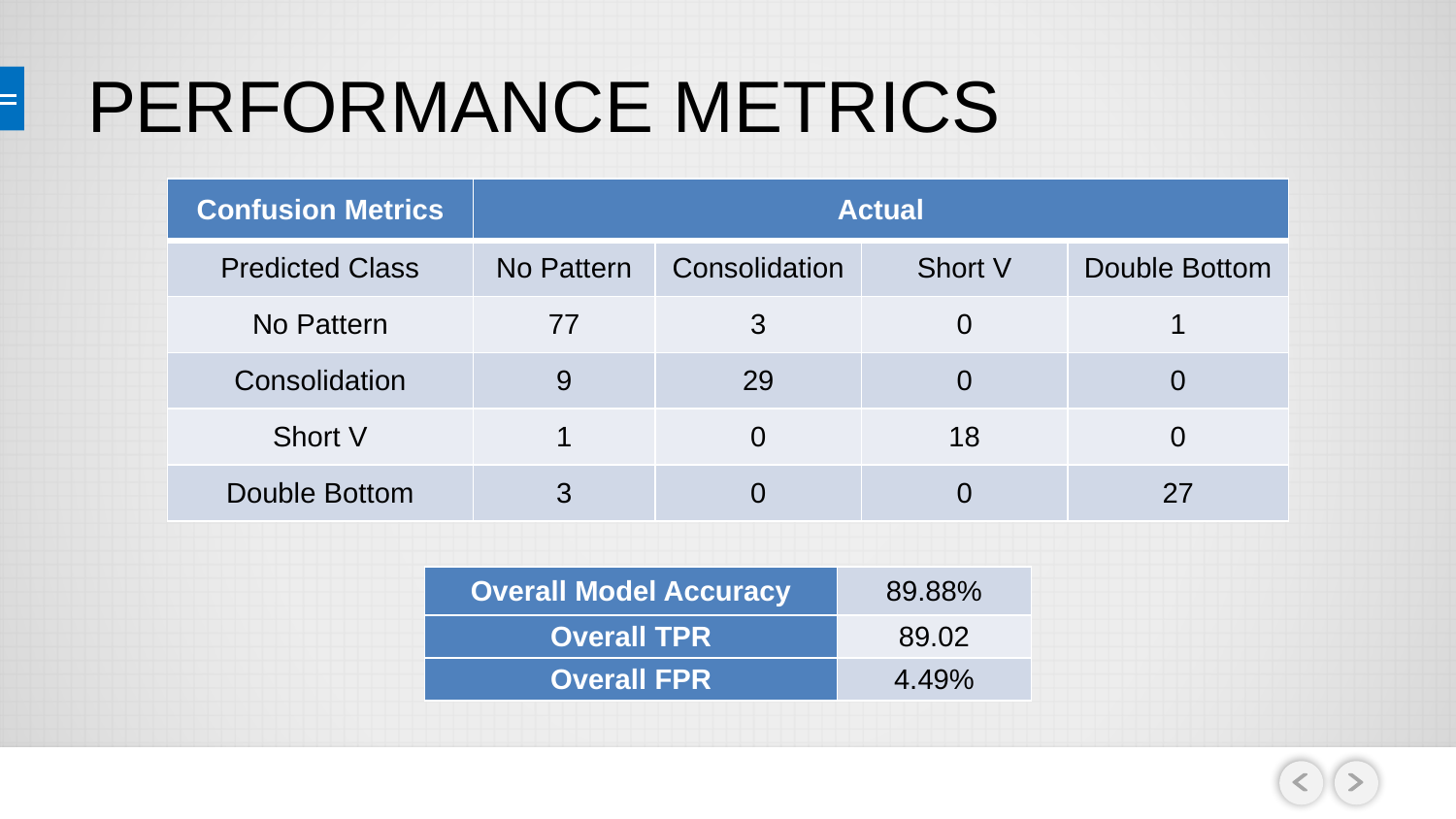

# PERFORMANCE METRICS
| Confusion Metrics | Actual |  |  |  |
| --- | --- | --- | --- | --- |
| Predicted Class | No Pattern | Consolidation | Short V | Double Bottom |
| No Pattern | 77 | 3 | 0 | 1 |
| Consolidation | 9 | 29 | 0 | 0 |
| Short V | 1 | 0 | 18 | 0 |
| Double Bottom | 3 | 0 | 0 | 27 |
| Overall Model Accuracy | 89.88% |
| --- | --- |
| Overall TPR | 89.02 |
| Overall FPR | 4.49% |